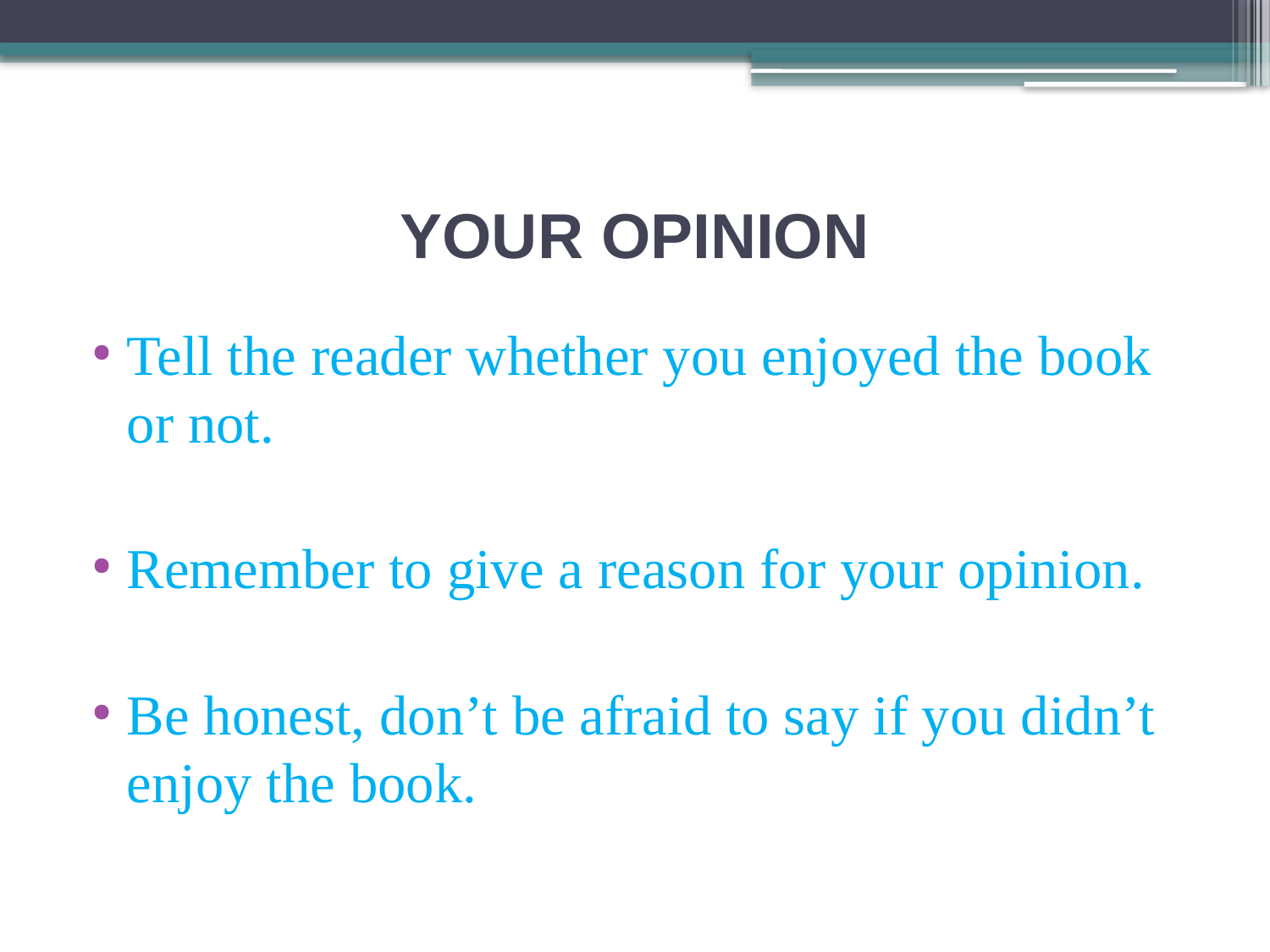

# YOUR OPINION
Tell the reader whether you enjoyed the book or not.

Remember to give a reason for your opinion.

Be honest, don’t be afraid to say if you didn’t enjoy the book.